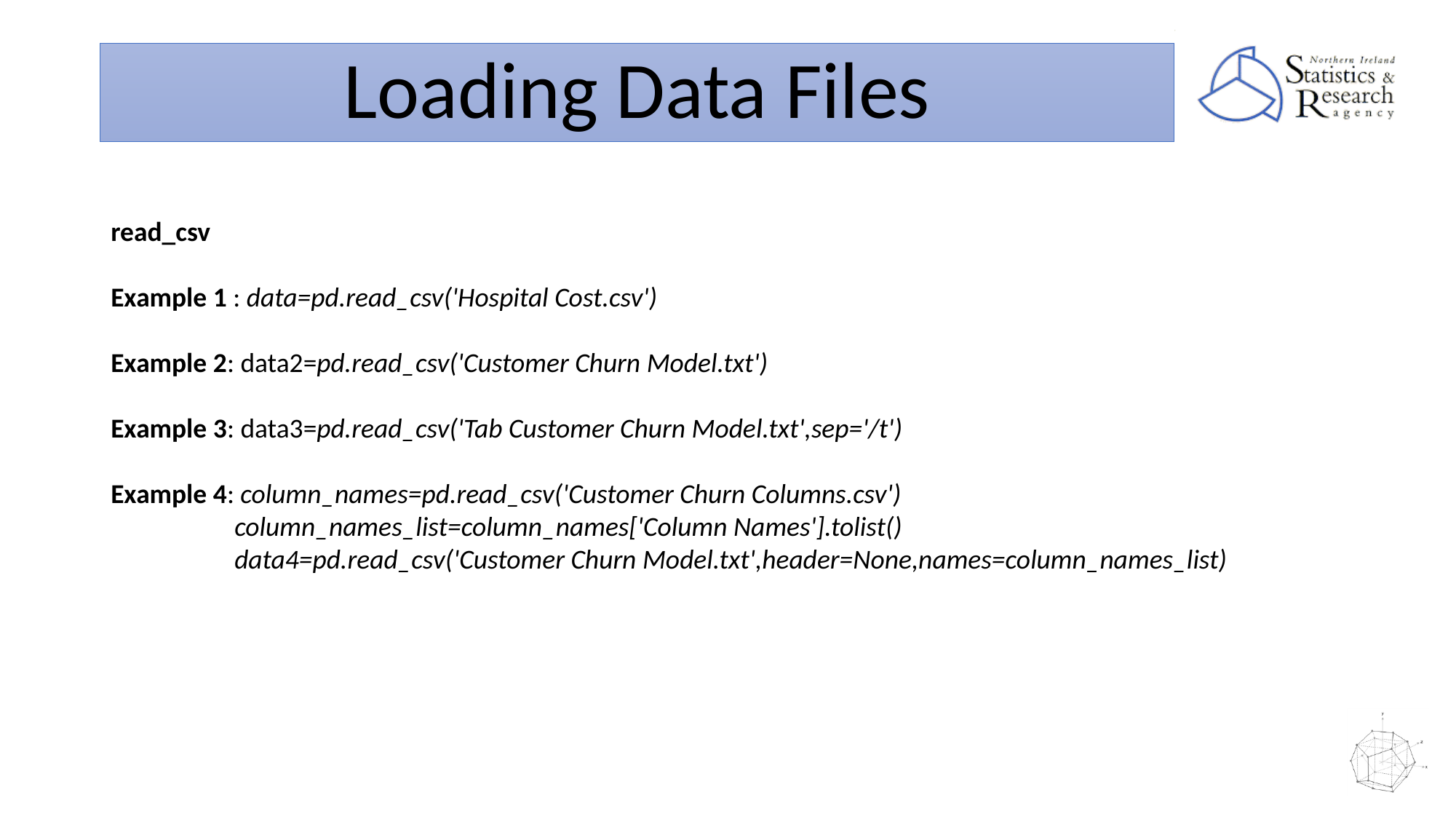

Loading Data Files
read_csv

Example 1 : data=pd.read_csv('Hospital Cost.csv')

Example 2: data2=pd.read_csv('Customer Churn Model.txt')

Example 3: data3=pd.read_csv('Tab Customer Churn Model.txt',sep='/t')

Example 4: column_names=pd.read_csv('Customer Churn Columns.csv')
                    column_names_list=column_names['Column Names'].tolist()
                    data4=pd.read_csv('Customer Churn Model.txt',header=None,names=column_names_list)